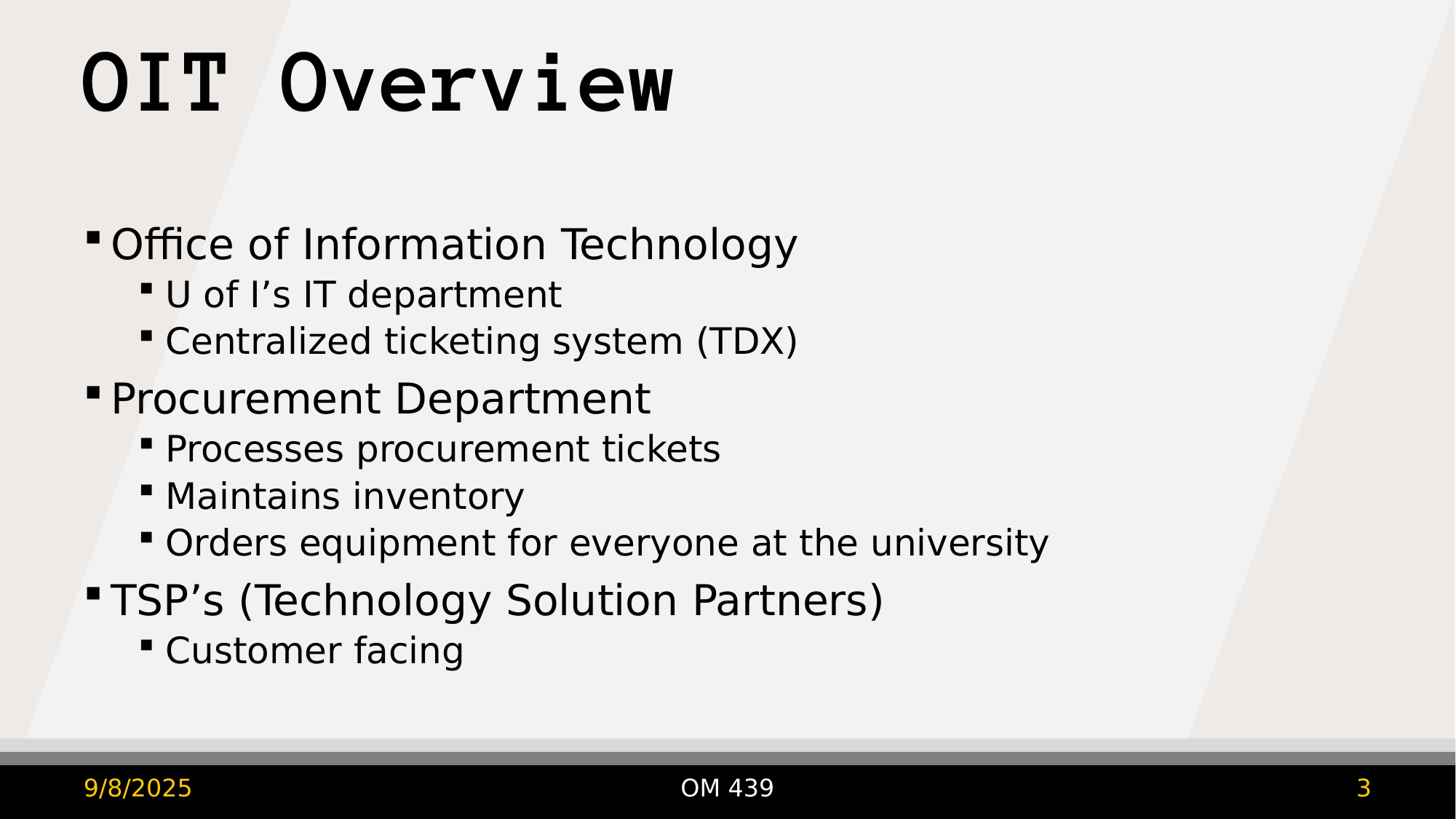

# OIT Overview
Office of Information Technology
U of I’s IT department
Centralized ticketing system (TDX)
Procurement Department
Processes procurement tickets
Maintains inventory
Orders equipment for everyone at the university
TSP’s (Technology Solution Partners)
Customer facing

OM 439
9/8/2025
3